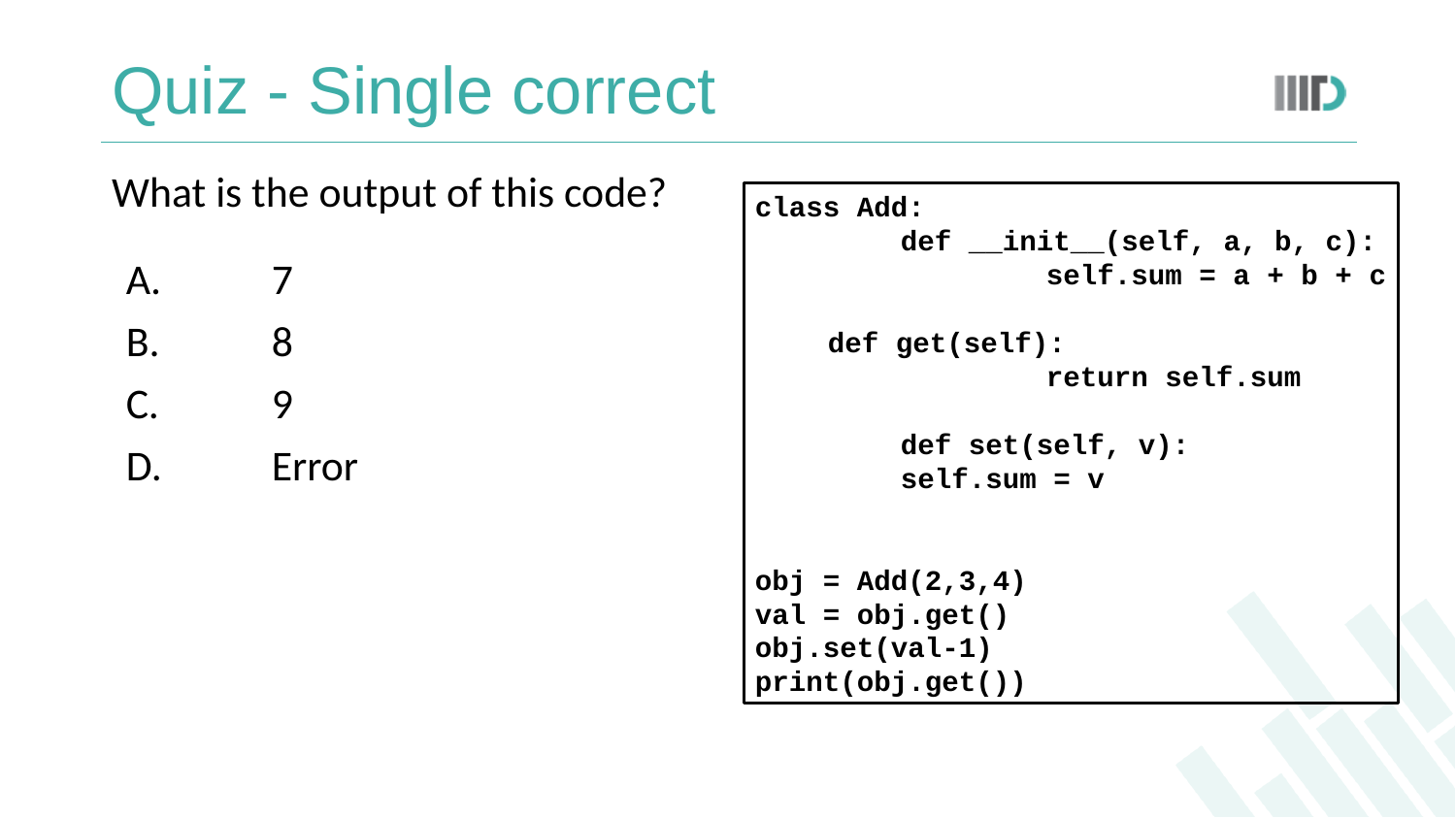

# Quiz - Single correct
What is the output of this code?
class Add:
	def __init__(self, a, b, c):
		self.sum = a + b + c
def get(self):
		return self.sum
	def set(self, v):
self.sum = v

obj = Add(2,3,4)
val = obj.get()
obj.set(val-1)
print(obj.get())
A.	7
B.	8
C.	9
D.	Error